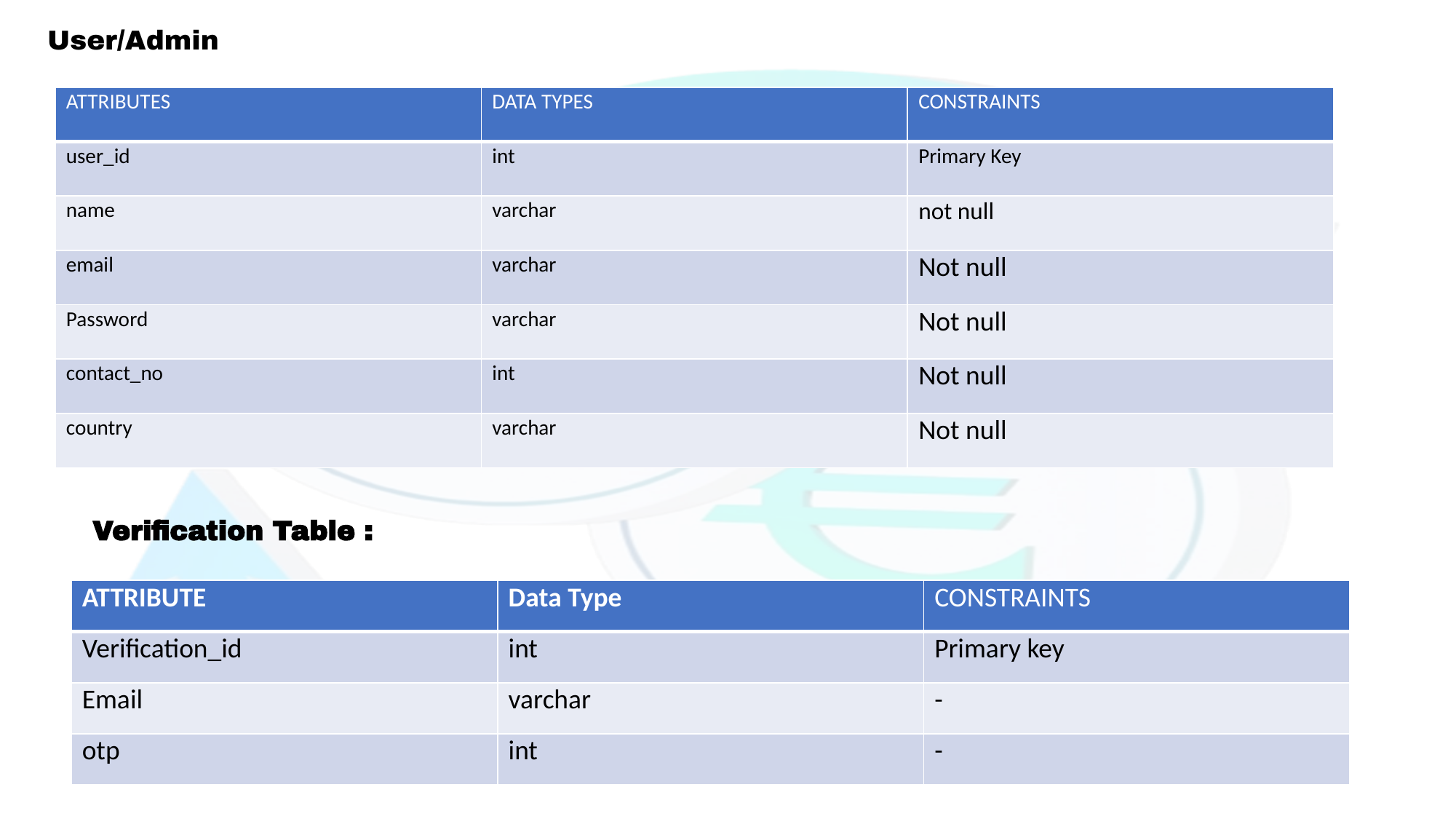

User/Admin
| ATTRIBUTES | DATA TYPES | CONSTRAINTS |
| --- | --- | --- |
| user\_id | int | Primary Key |
| name | varchar | not null |
| email | varchar | Not null |
| Password | varchar | Not null |
| contact\_no | int | Not null |
| country | varchar | Not null |

# Verification Table :
| ATTRIBUTE | Data Type | CONSTRAINTS |
| --- | --- | --- |
| Verification\_id | int | Primary key |
| Email | varchar | - |
| otp | int | - |